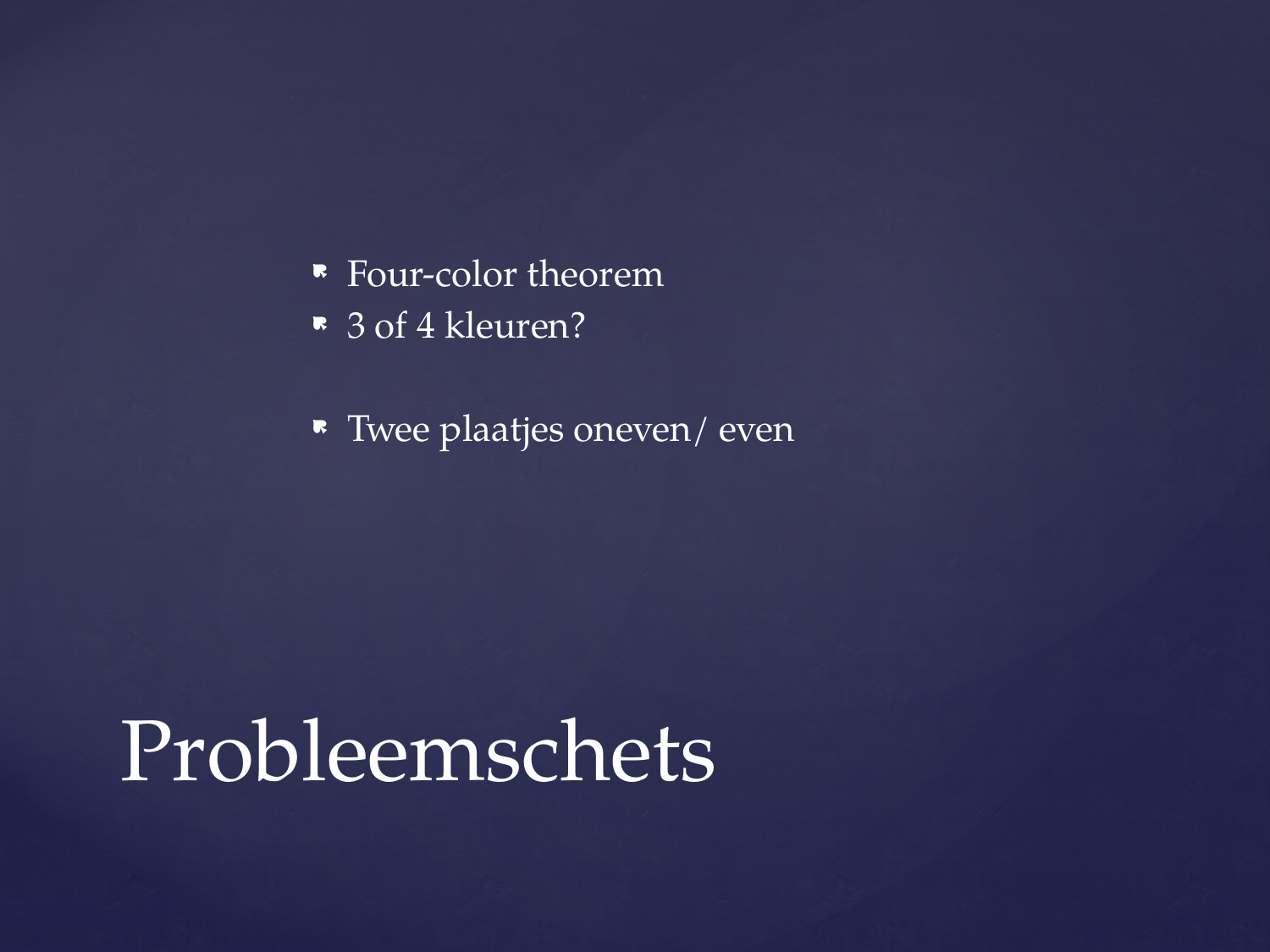

Four-color theorem
3 of 4 kleuren?

Twee plaatjes oneven/ even
# Probleemschets